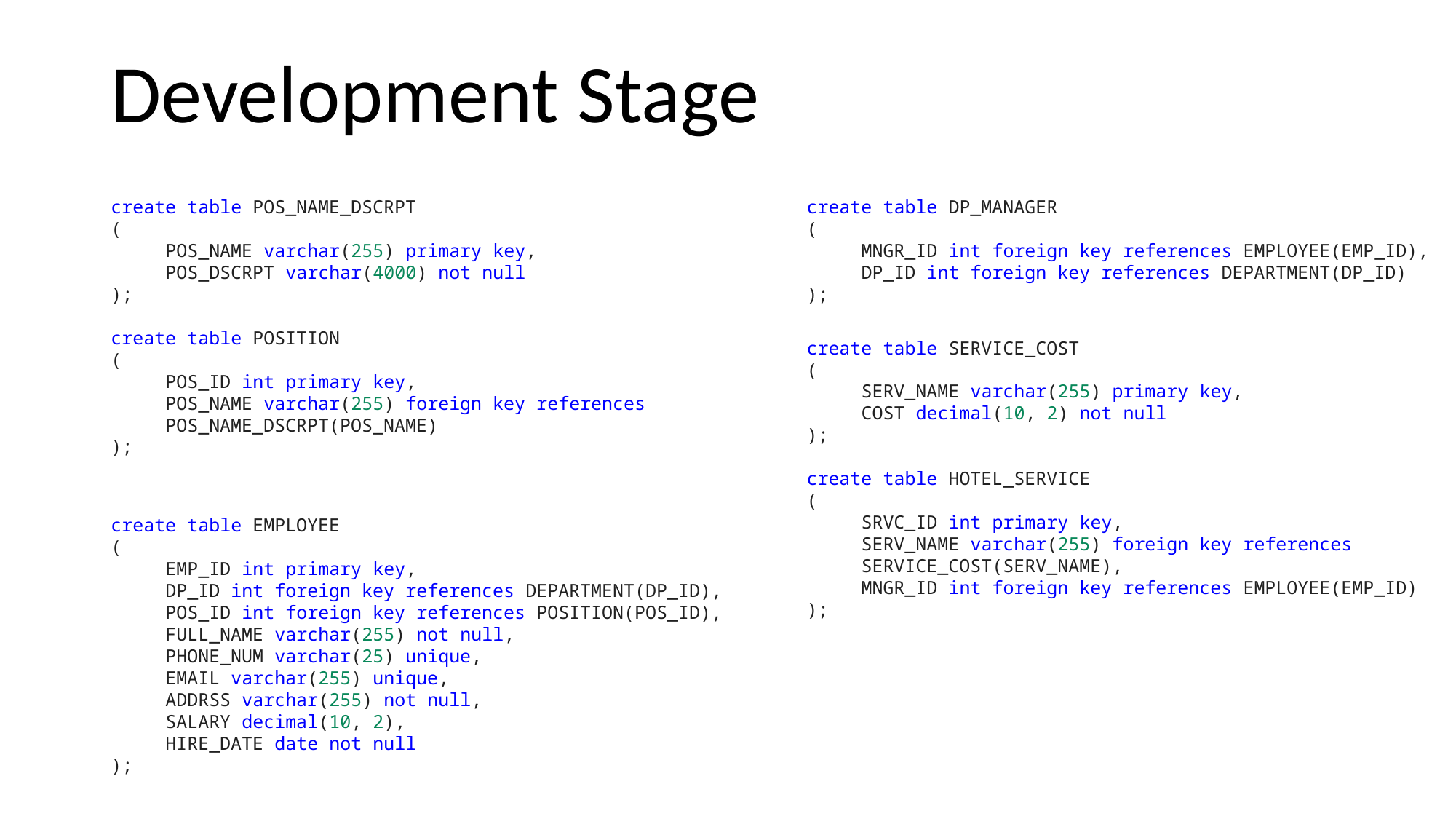

# Development Stage
create table POS_NAME_DSCRPT
(
POS_NAME varchar(255) primary key,
POS_DSCRPT varchar(4000) not null
);
create table POSITION
(
POS_ID int primary key,
POS_NAME varchar(255) foreign key references POS_NAME_DSCRPT(POS_NAME)
);

create table DP_MANAGER
(
MNGR_ID int foreign key references EMPLOYEE(EMP_ID),
DP_ID int foreign key references DEPARTMENT(DP_ID)
);
create table SERVICE_COST
(
SERV_NAME varchar(255) primary key,
COST decimal(10, 2) not null
);
create table HOTEL_SERVICE
(
SRVC_ID int primary key,
SERV_NAME varchar(255) foreign key references SERVICE_COST(SERV_NAME),
MNGR_ID int foreign key references EMPLOYEE(EMP_ID)
);
create table EMPLOYEE
(
EMP_ID int primary key,
DP_ID int foreign key references DEPARTMENT(DP_ID),
POS_ID int foreign key references POSITION(POS_ID),
FULL_NAME varchar(255) not null,
PHONE_NUM varchar(25) unique,
EMAIL varchar(255) unique,
ADDRSS varchar(255) not null,
SALARY decimal(10, 2),
HIRE_DATE date not null
);